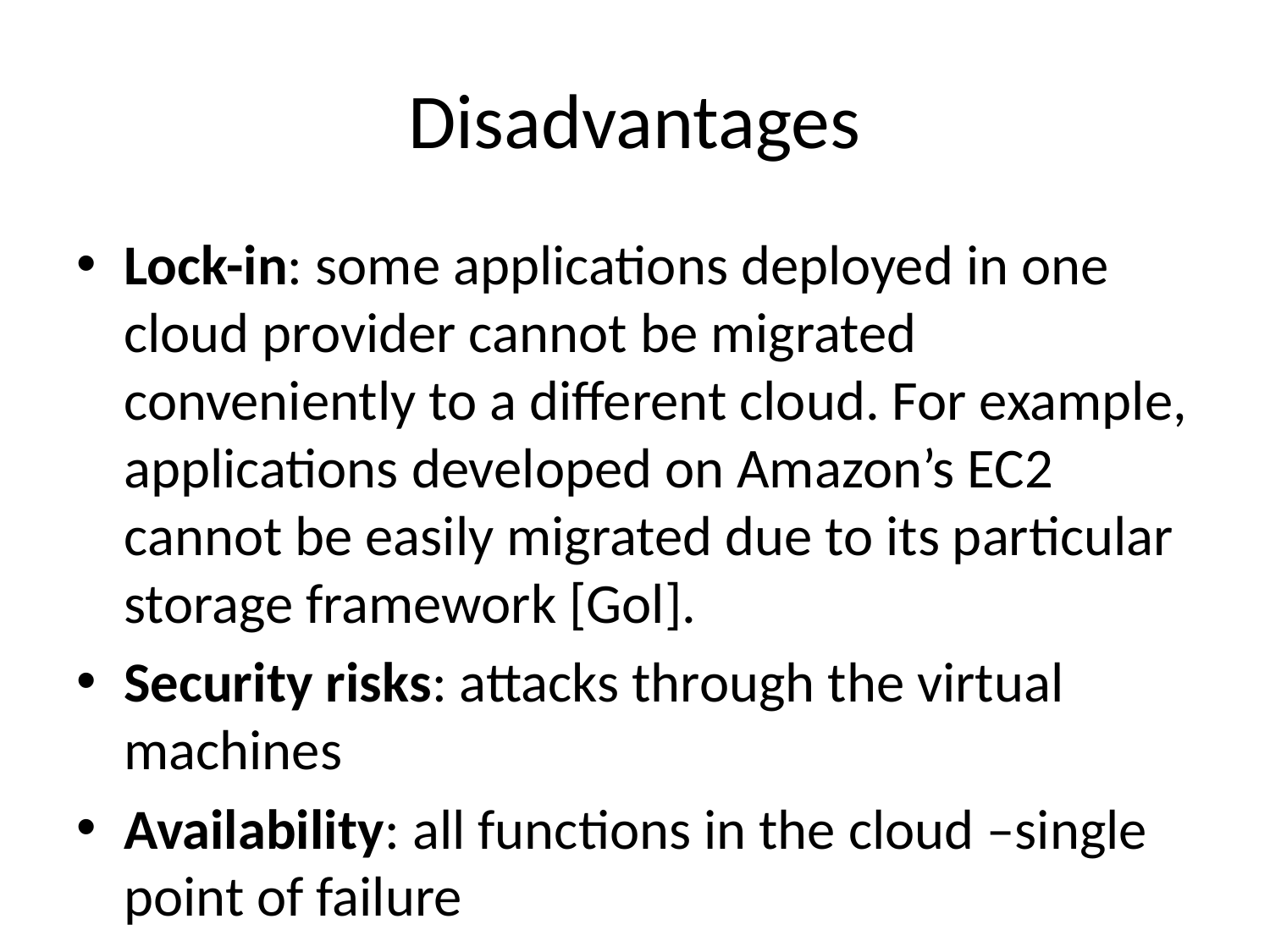

# Disadvantages
Lock-in: some applications deployed in one cloud provider cannot be migrated conveniently to a different cloud. For example, applications developed on Amazon’s EC2 cannot be easily migrated due to its particular storage framework [Gol].
Security risks: attacks through the virtual machines
Availability: all functions in the cloud –single point of failure